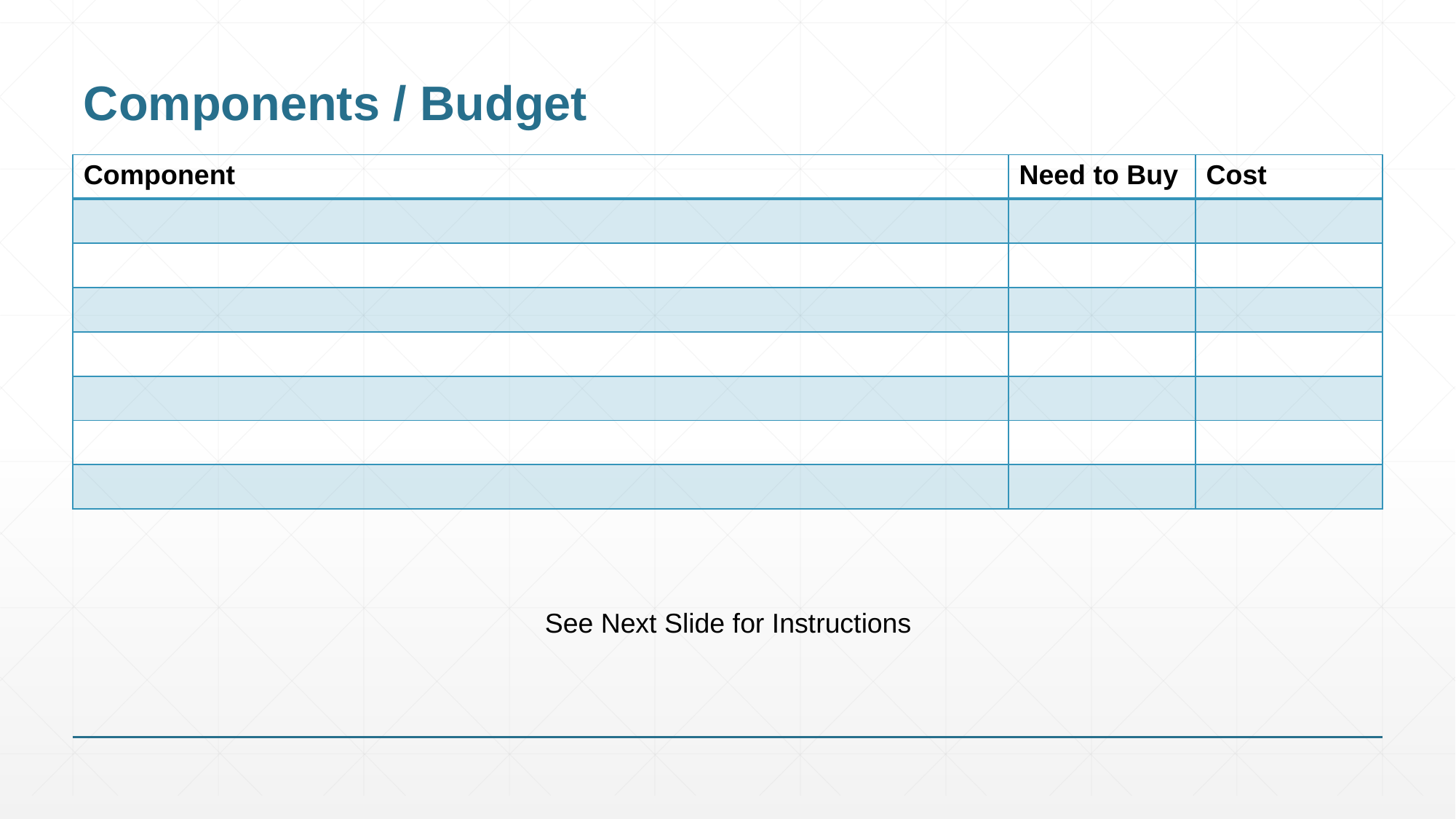

# Components / Budget
| Component | Need to Buy | Cost |
| --- | --- | --- |
|  |  |  |
|  |  |  |
|  |  |  |
|  |  |  |
|  |  |  |
|  |  |  |
|  |  |  |
See Next Slide for Instructions